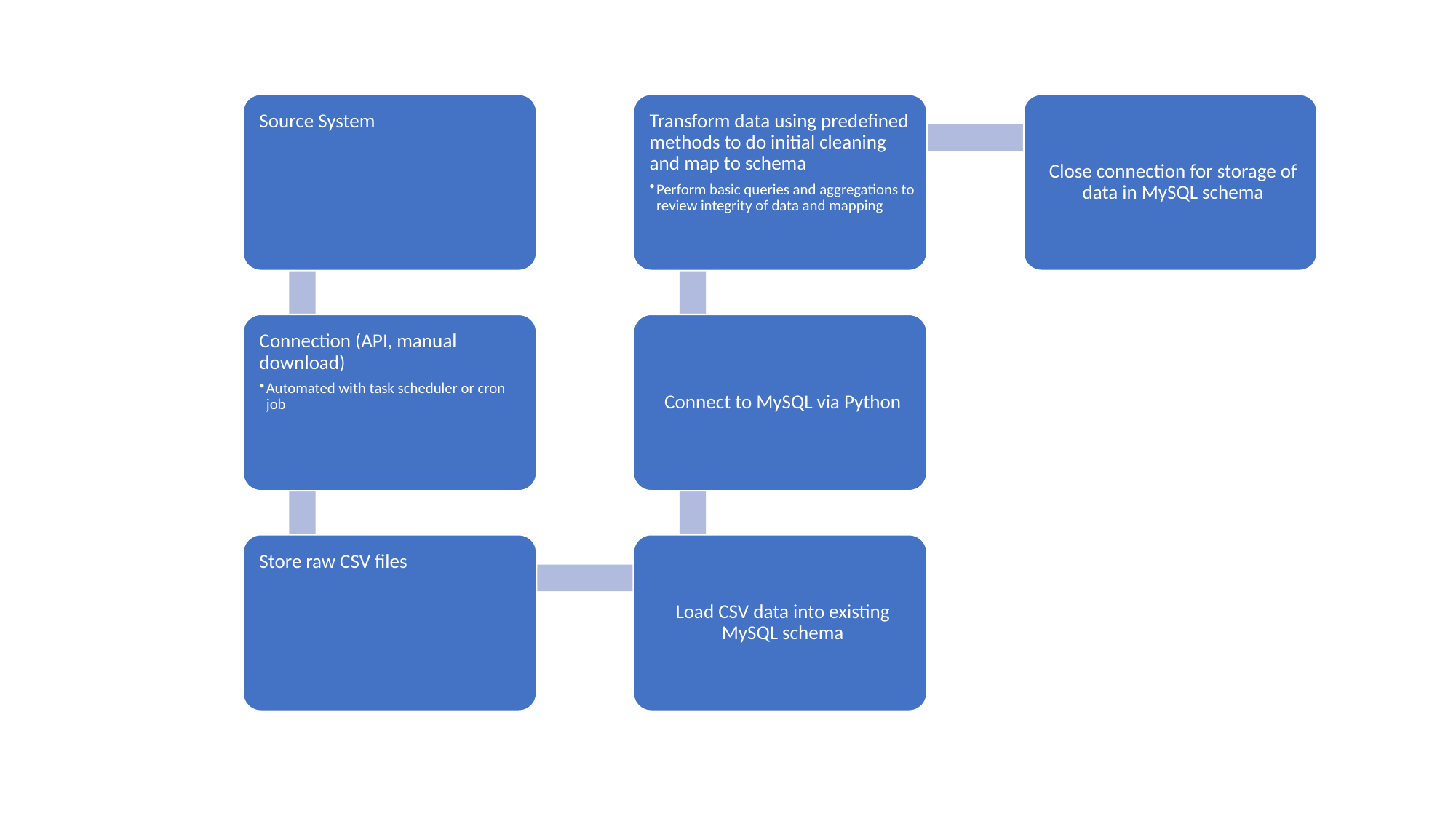

Source System

Connection (API, manual download)
Automated with task scheduler or cron job
Store raw CSV files

Load CSV data into existing MySQL schema
Connect to MySQL via Python
Transform data using predefined methods to do initial cleaning and map to schema
Perform basic queries and aggregations to review integrity of data and mapping
Close connection for storage of data in MySQL schema